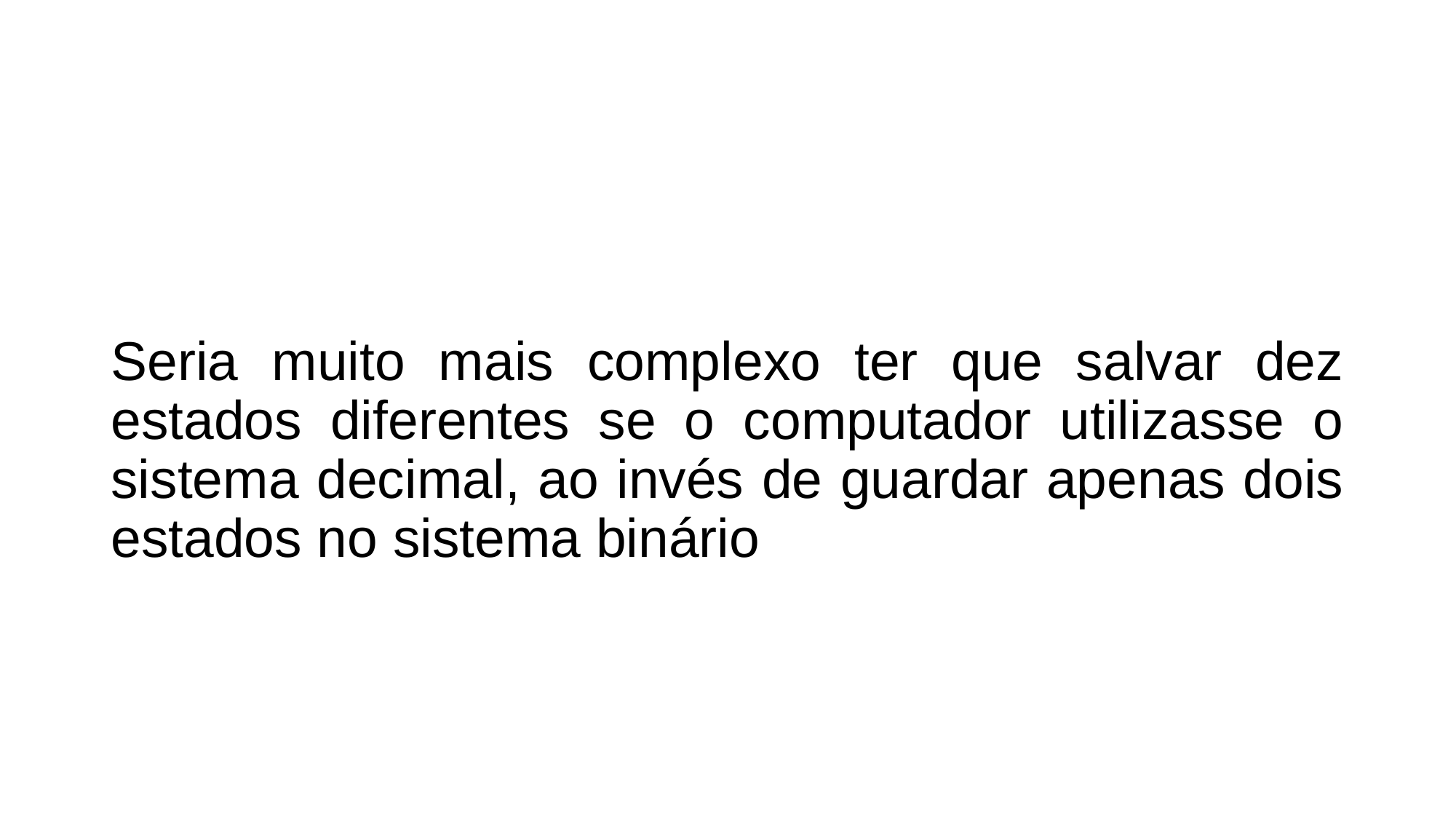

Seria muito mais complexo ter que salvar dez estados diferentes se o computador utilizasse o sistema decimal, ao invés de guardar apenas dois estados no sistema binário